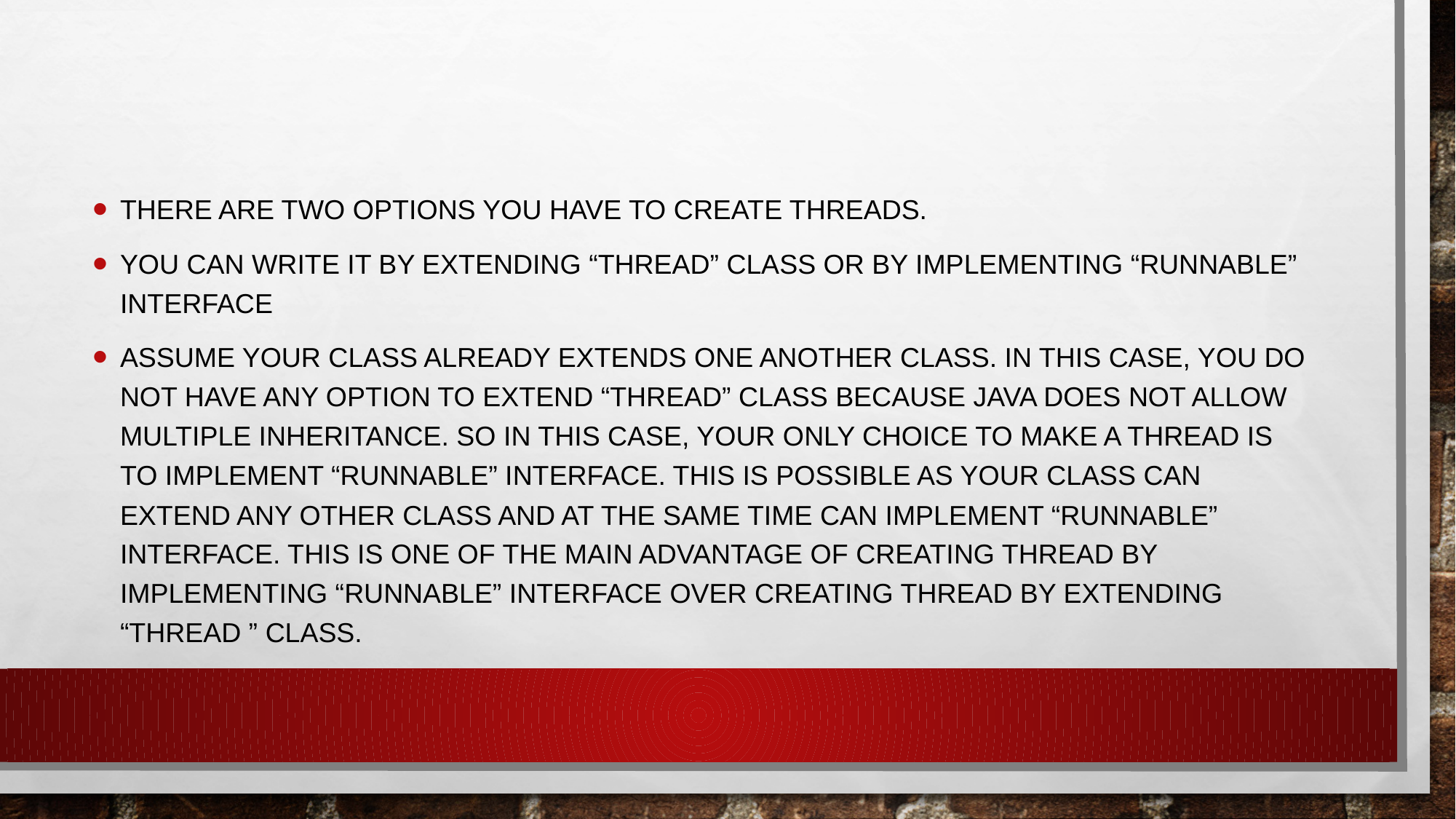

#
There are two options you have to create threads.
You can write it by extending “Thread” class or by implementing “Runnable” interface
Assume your class already extends one another class. In this case, you do not have any option to extend “Thread” class because java does not allow multiple inheritance. So in this case, your only choice to make a thread is to implement “Runnable” interface. This is possible as your class can extend any other class and at the same time can implement “Runnable” interface. This is one of the main advantage of creating thread by implementing “Runnable” interface over creating thread by extending “Thread ” class.